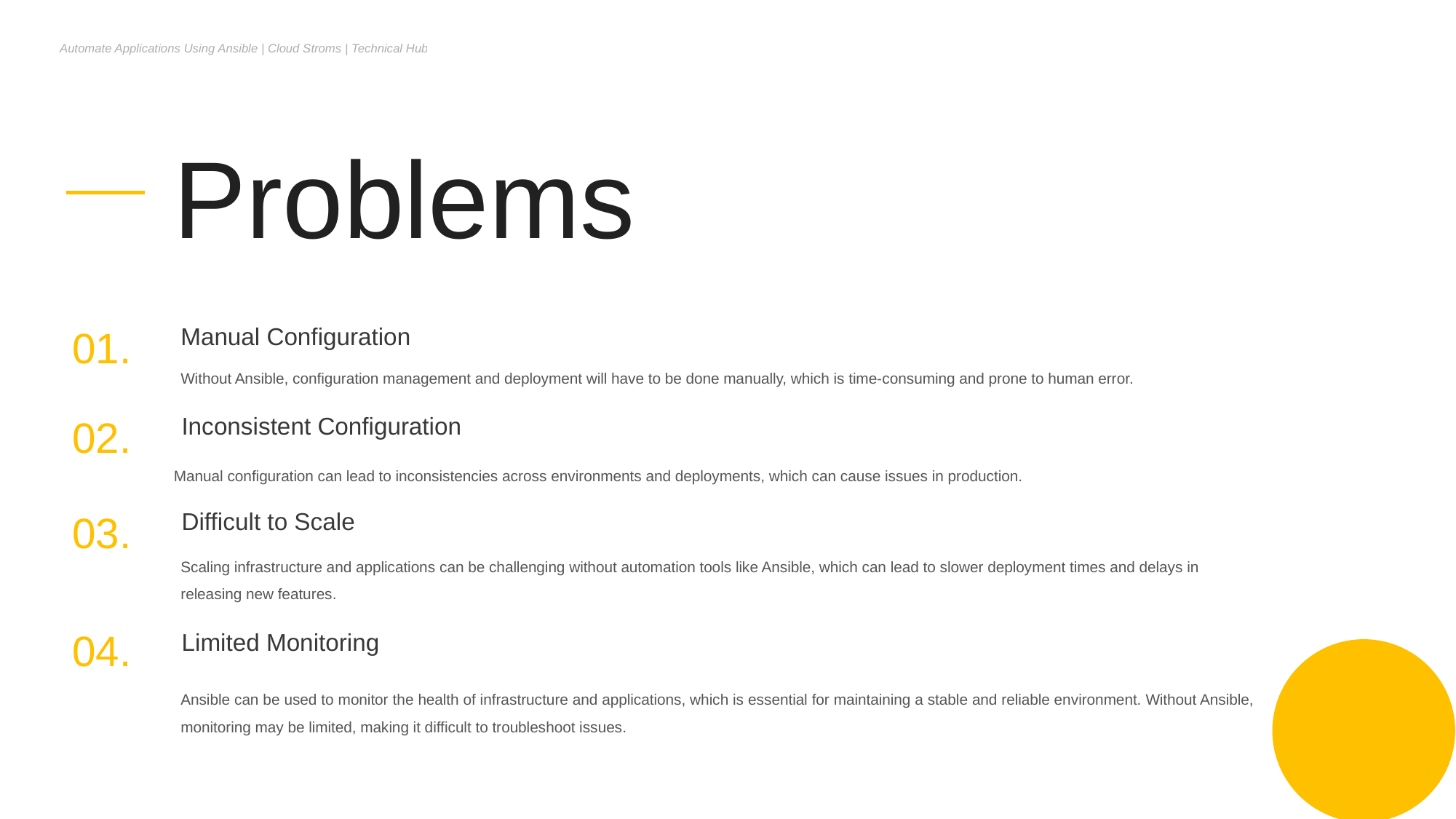

Automate Applications Using Ansible | Cloud Stroms | Technical Hub
Problems
01.
Manual Configuration
Without Ansible, configuration management and deployment will have to be done manually, which is time-consuming and prone to human error.
02.
Inconsistent Configuration
Manual configuration can lead to inconsistencies across environments and deployments, which can cause issues in production.
03.
Difficult to Scale
Scaling infrastructure and applications can be challenging without automation tools like Ansible, which can lead to slower deployment times and delays in releasing new features.
04.
Limited Monitoring

Ansible can be used to monitor the health of infrastructure and applications, which is essential for maintaining a stable and reliable environment. Without Ansible, monitoring may be limited, making it difficult to troubleshoot issues.